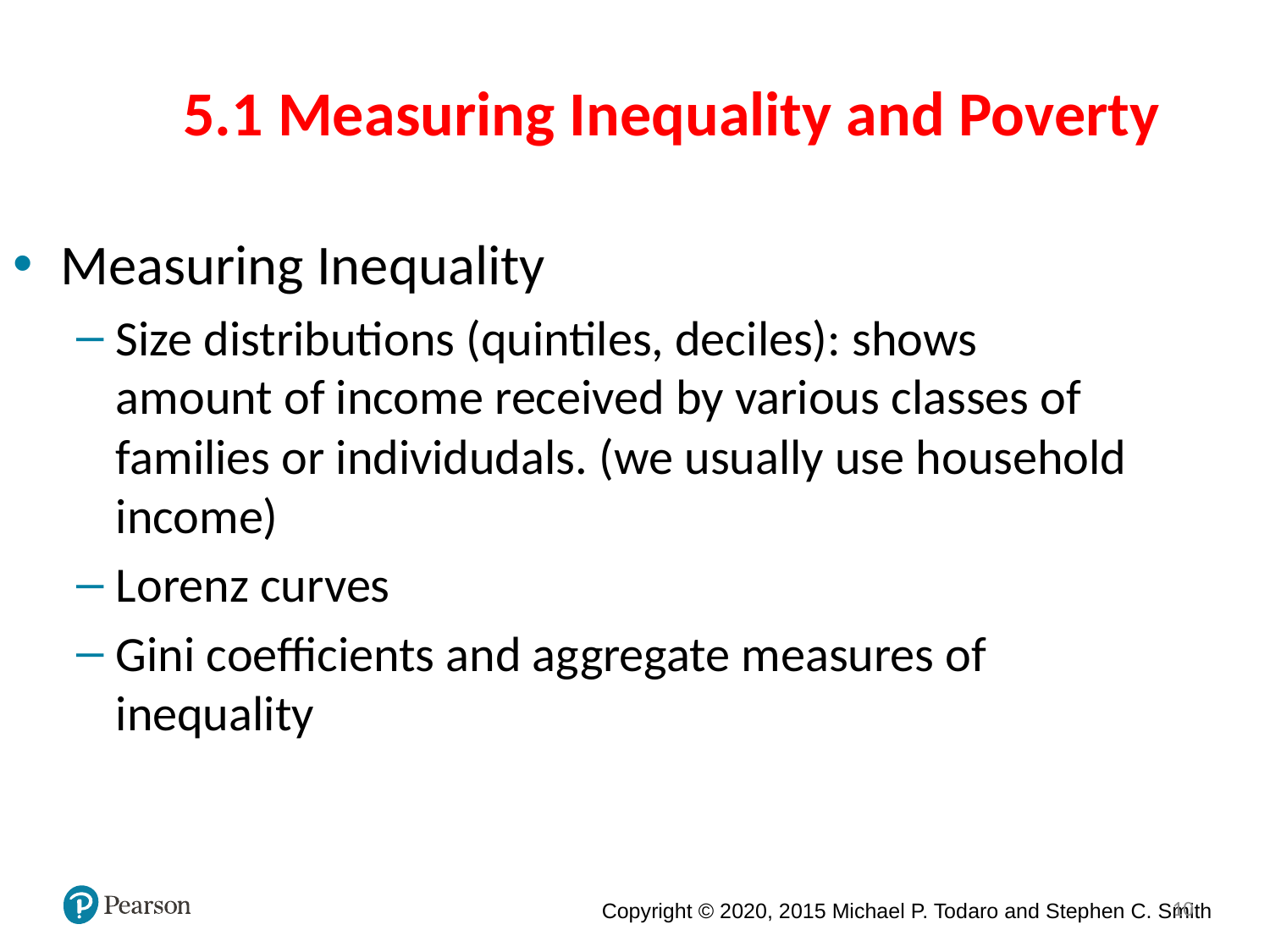

5.1 Measuring Inequality and Poverty
Measuring Inequality
Size distributions (quintiles, deciles): shows amount of income received by various classes of families or individudals. (we usually use household income)
Lorenz curves
Gini coefficients and aggregate measures of inequality
10